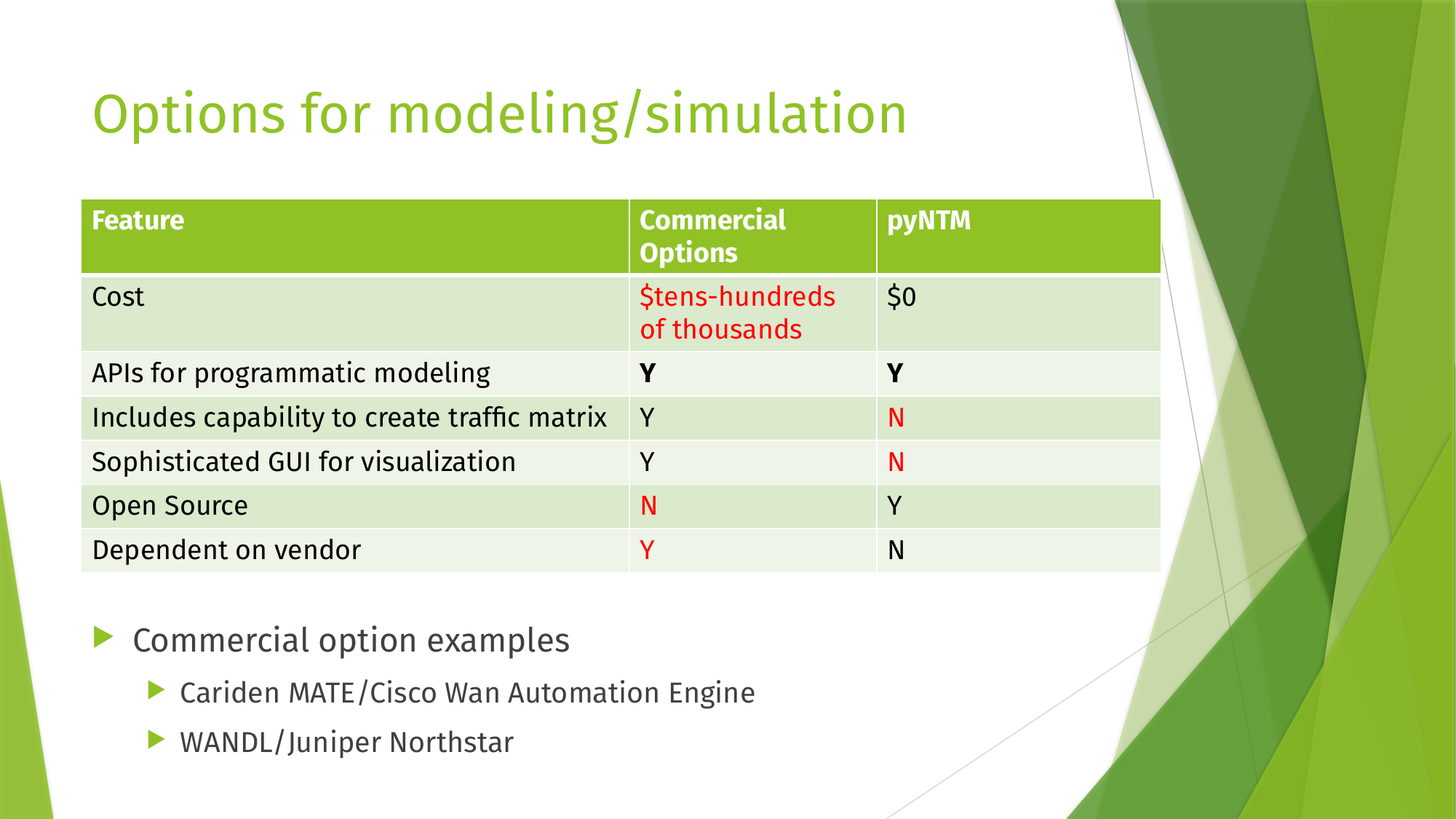

# Options for modeling/simulation
| Feature | Commercial Options | pyNTM |
| --- | --- | --- |
| Cost | $tens-hundreds of thousands | $0 |
| APIs for programmatic modeling | Y | Y |
| Includes capability to create traffic matrix | Y | N |
| Sophisticated GUI for visualization | Y | N |
| Open Source | N | Y |
| Dependent on vendor | Y | N |
Commercial option examples
Cariden MATE/Cisco Wan Automation Engine
WANDL/Juniper Northstar